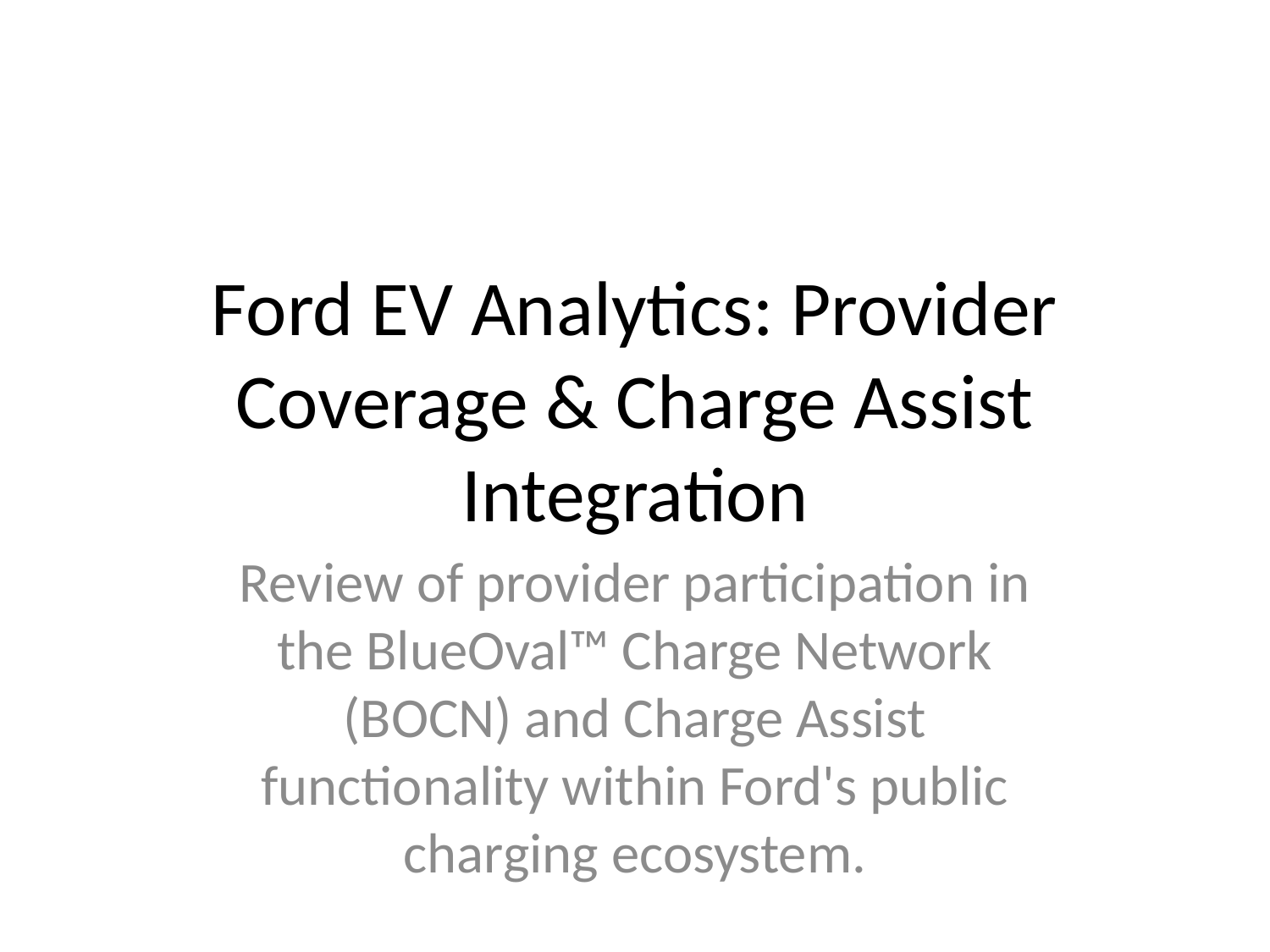

# Ford EV Analytics: Provider Coverage & Charge Assist Integration
Review of provider participation in the BlueOval™ Charge Network (BOCN) and Charge Assist functionality within Ford's public charging ecosystem.